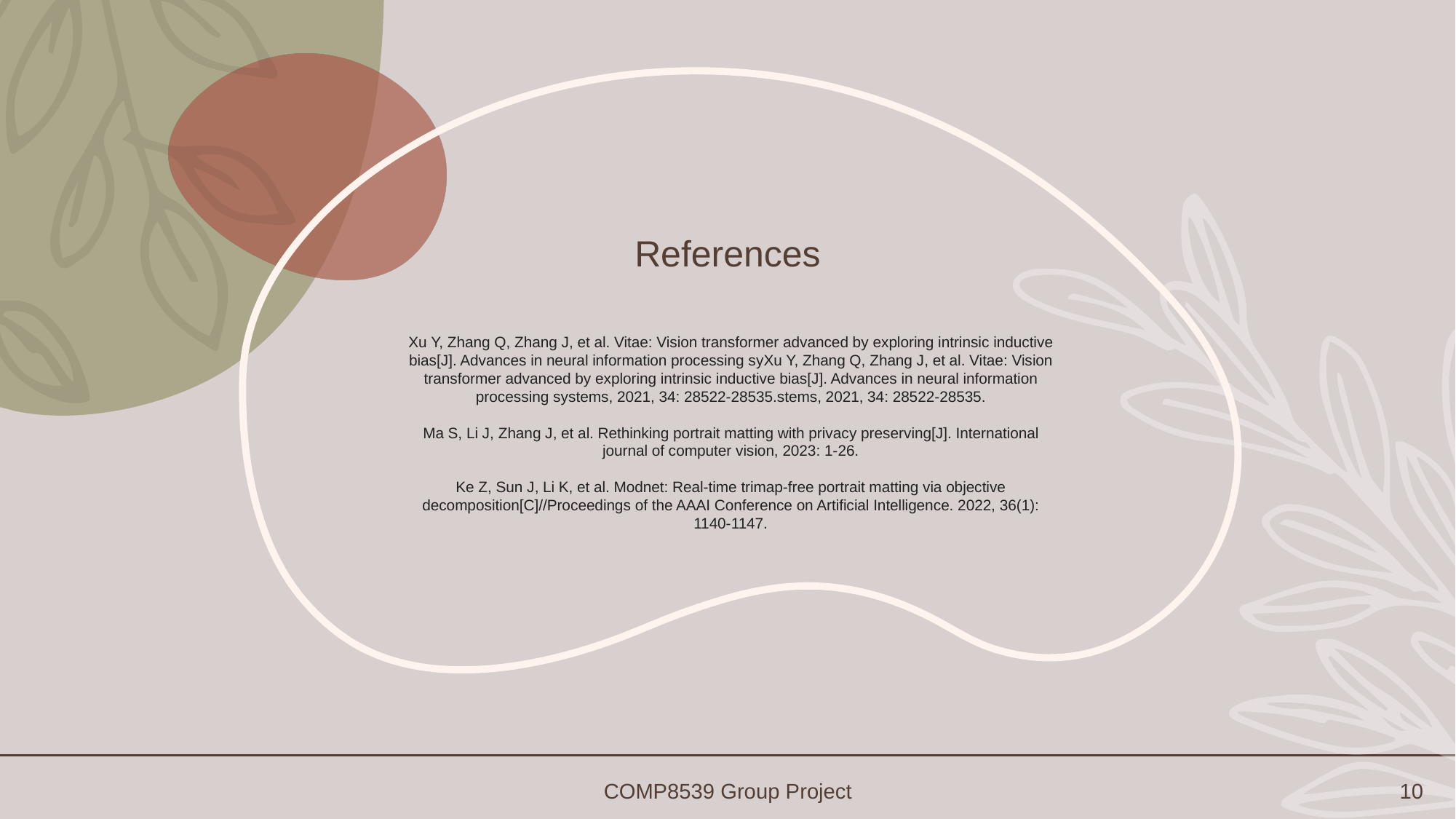

# References
Xu Y, Zhang Q, Zhang J, et al. Vitae: Vision transformer advanced by exploring intrinsic inductive bias[J]. Advances in neural information processing syXu Y, Zhang Q, Zhang J, et al. Vitae: Vision transformer advanced by exploring intrinsic inductive bias[J]. Advances in neural information processing systems, 2021, 34: 28522-28535.stems, 2021, 34: 28522-28535.

Ma S, Li J, Zhang J, et al. Rethinking portrait matting with privacy preserving[J]. International journal of computer vision, 2023: 1-26.

Ke Z, Sun J, Li K, et al. Modnet: Real-time trimap-free portrait matting via objective decomposition[C]//Proceedings of the AAAI Conference on Artificial Intelligence. 2022, 36(1): 1140-1147.
COMP8539 Group Project
10